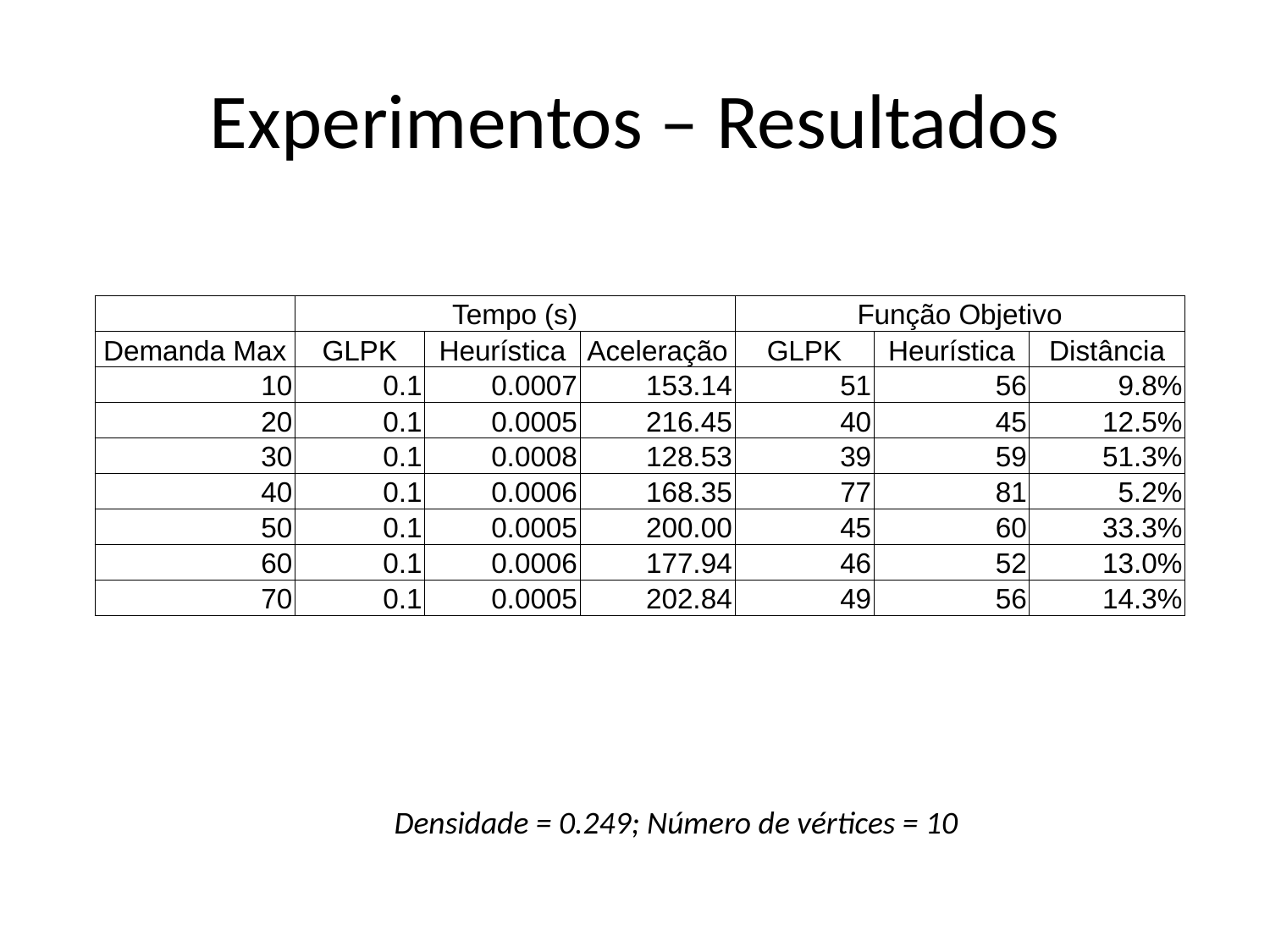

# Experimentos – Resultados
|  | Tempo (s) |  |  | Função Objetivo |  |  |
| --- | --- | --- | --- | --- | --- | --- |
| Demanda Max | GLPK | Heurística | Aceleração | GLPK | Heurística | Distância |
| 10 | 0.1 | 0.0007 | 153.14 | 51 | 56 | 9.8% |
| 20 | 0.1 | 0.0005 | 216.45 | 40 | 45 | 12.5% |
| 30 | 0.1 | 0.0008 | 128.53 | 39 | 59 | 51.3% |
| 40 | 0.1 | 0.0006 | 168.35 | 77 | 81 | 5.2% |
| 50 | 0.1 | 0.0005 | 200.00 | 45 | 60 | 33.3% |
| 60 | 0.1 | 0.0006 | 177.94 | 46 | 52 | 13.0% |
| 70 | 0.1 | 0.0005 | 202.84 | 49 | 56 | 14.3% |
Densidade = 0.249; Número de vértices = 10